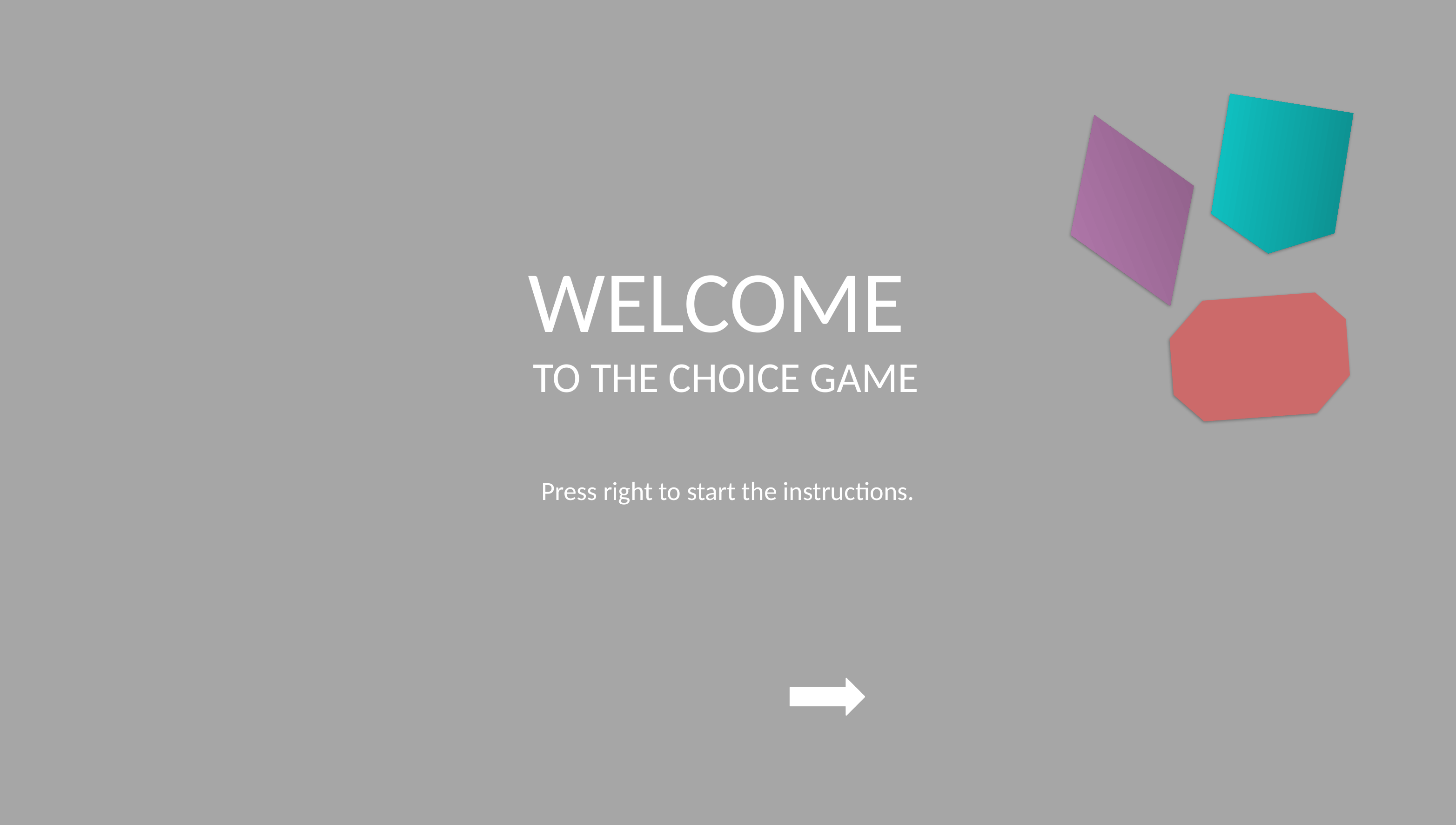

WELCOME
TO THE CHOICE GAME
Press right to start the instructions.